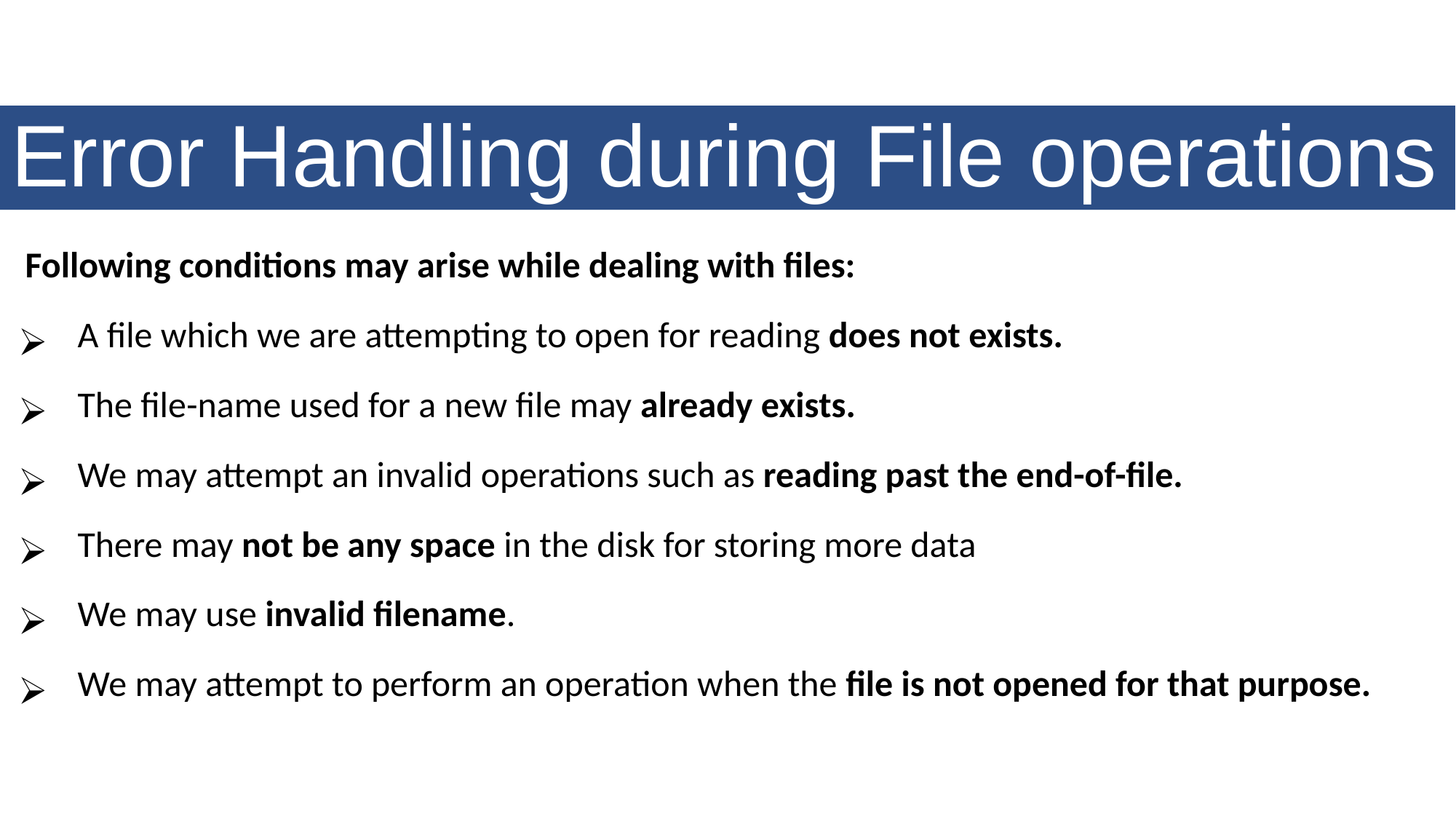

# Error Handling during File operations
Following conditions may arise while dealing with files:
A file which we are attempting to open for reading does not exists.
The file-name used for a new file may already exists.
We may attempt an invalid operations such as reading past the end-of-file.
There may not be any space in the disk for storing more data
We may use invalid filename.
We may attempt to perform an operation when the file is not opened for that purpose.